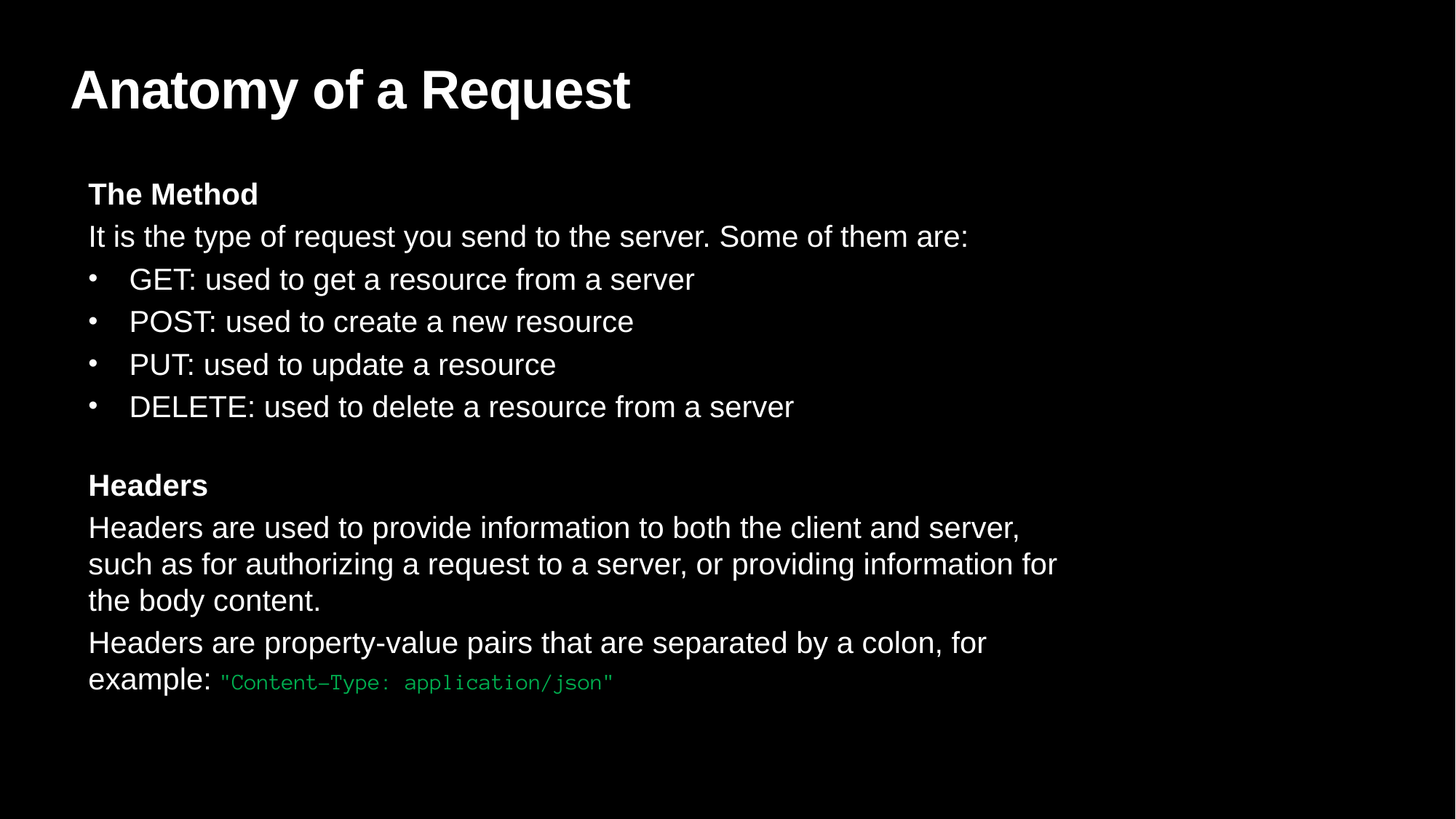

# Anatomy of a Request
The Method
It is the type of request you send to the server. Some of them are:
GET: used to get a resource from a server
POST: used to create a new resource
PUT: used to update a resource
DELETE: used to delete a resource from a server
Headers
Headers are used to provide information to both the client and server, such as for authorizing a request to a server, or providing information for the body content.
Headers are property-value pairs that are separated by a colon, for example: "Content-Type: application/json"